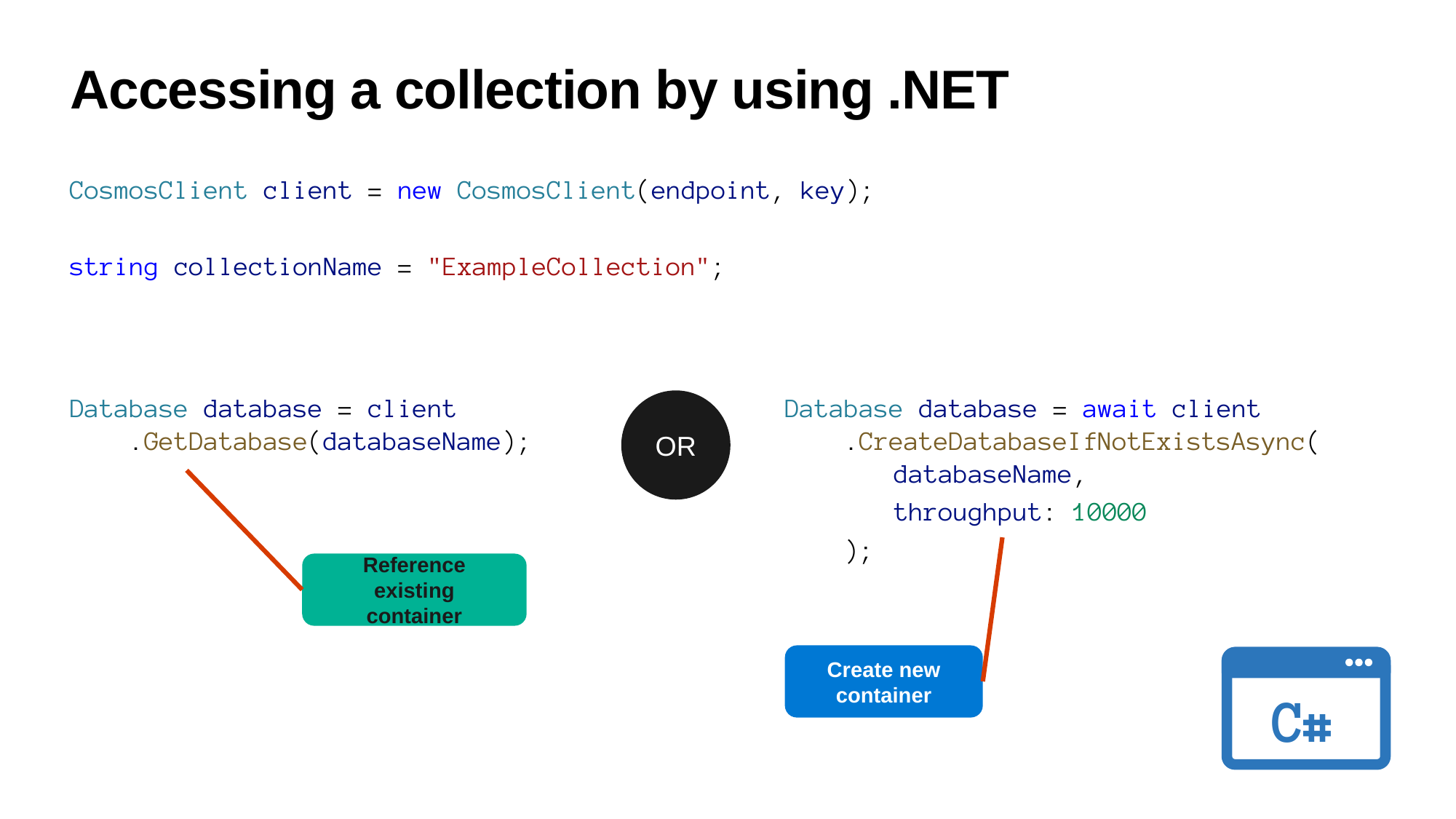

# Accessing a collection by using .NET
CosmosClient client = new CosmosClient(endpoint, key);

string collectionName = "ExampleCollection";
Database database = client
    .GetDatabase(databaseName);
Database database = await client
    .CreateDatabaseIfNotExistsAsync(
	databaseName,
	throughput: 10000
    );
OR
Reference existing container
Create new container